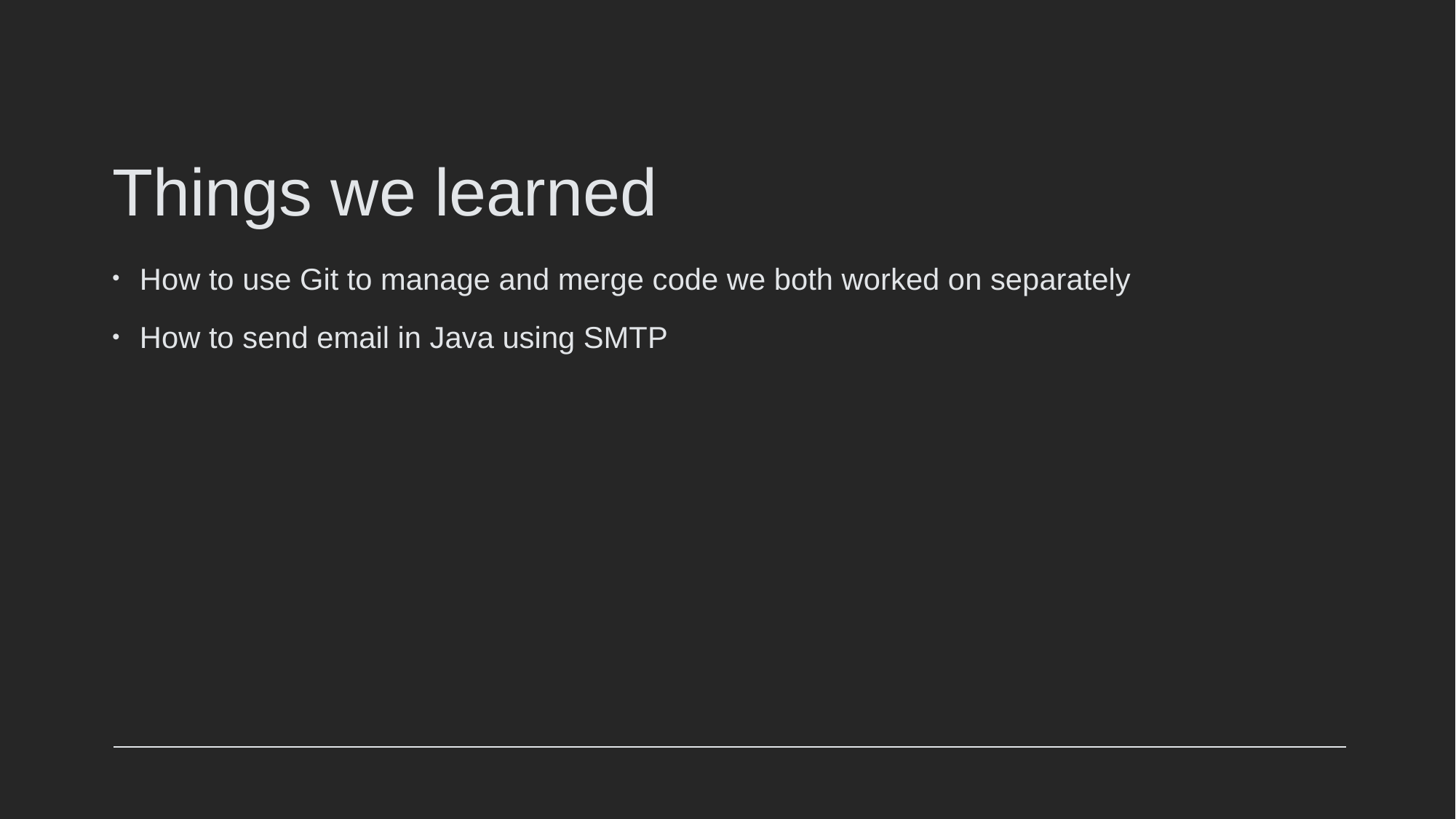

# Things we learned
How to use Git to manage and merge code we both worked on separately
How to send email in Java using SMTP